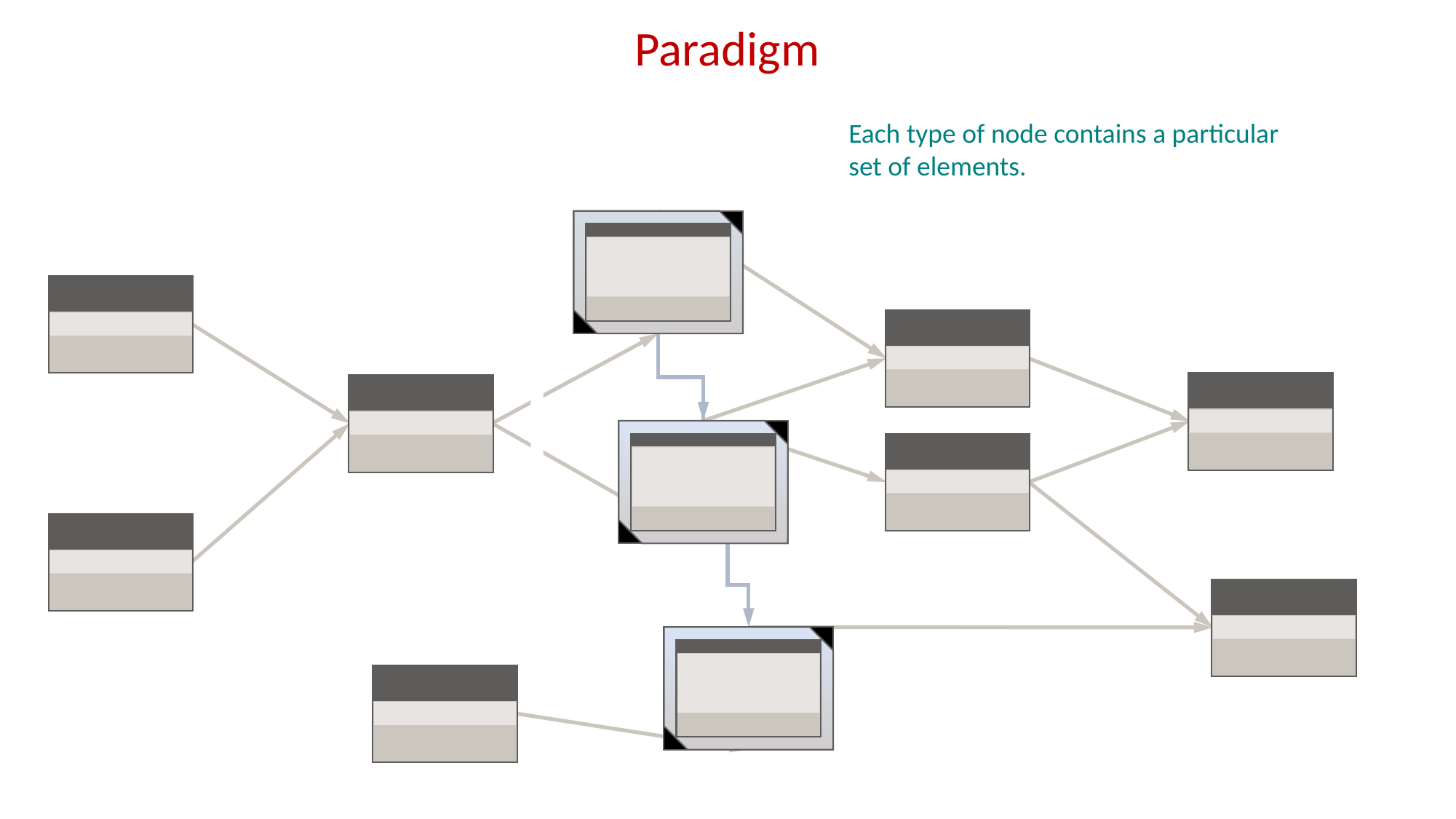

Paradigm
Each type of node contains a particular set of elements.